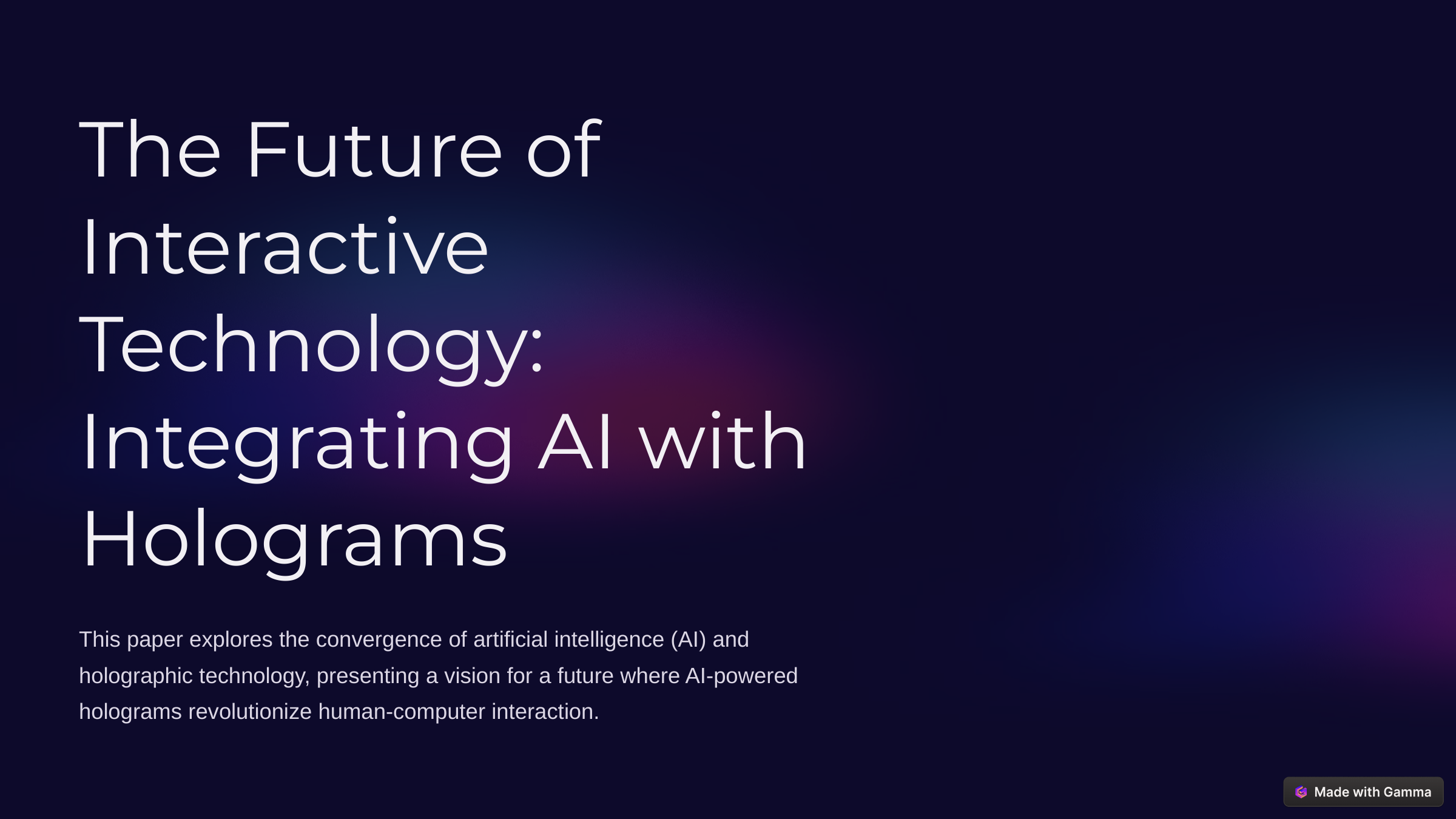

The Future of Interactive Technology: Integrating AI with Holograms
This paper explores the convergence of artificial intelligence (AI) and holographic technology, presenting a vision for a future where AI-powered holograms revolutionize human-computer interaction.